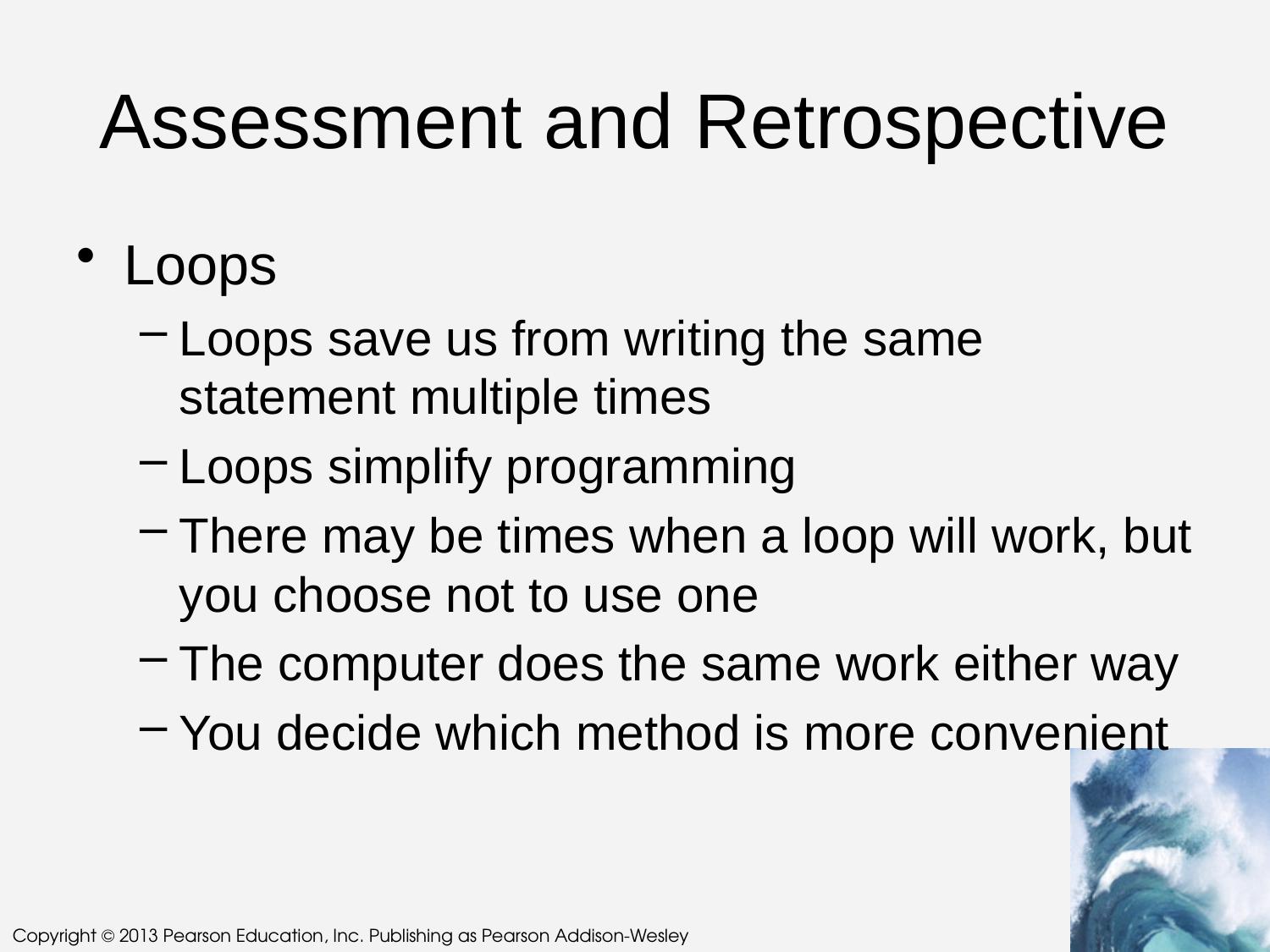

# Assessment and Retrospective
Loops
Loops save us from writing the same statement multiple times
Loops simplify programming
There may be times when a loop will work, but you choose not to use one
The computer does the same work either way
You decide which method is more convenient